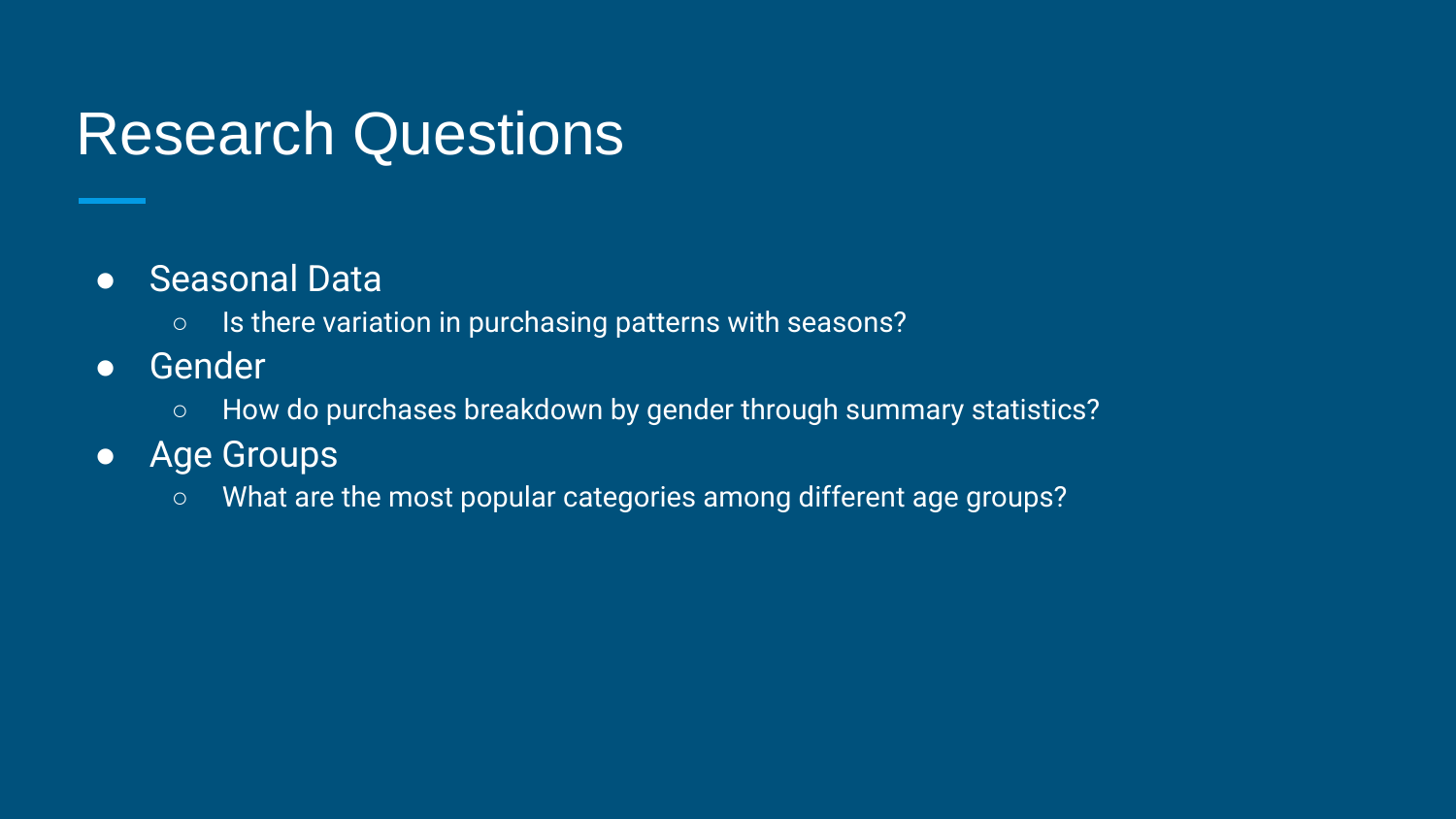

# Research Questions
Seasonal Data
Is there variation in purchasing patterns with seasons?
Gender
How do purchases breakdown by gender through summary statistics?
Age Groups
What are the most popular categories among different age groups?